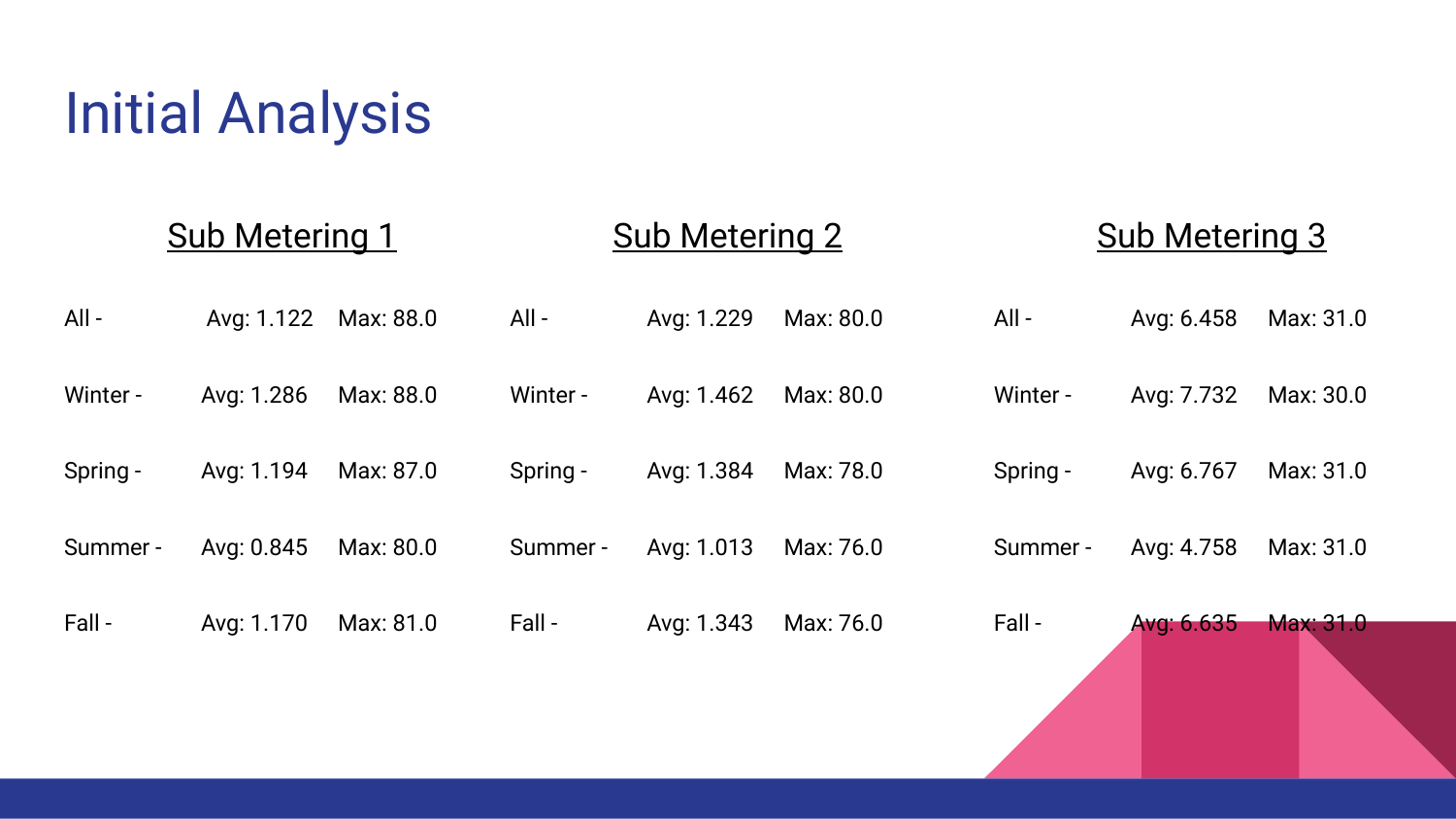

# Initial Analysis
Sub Metering 1
All -		 Avg: 1.122	Max: 88.0
Winter -	Avg: 1.286	Max: 88.0
Spring - 	Avg: 1.194	Max: 87.0
Summer - 	Avg: 0.845	Max: 80.0
Fall - 		Avg: 1.170 	Max: 81.0
Sub Metering 2
All - 		Avg: 1.229	Max: 80.0
Winter -	Avg: 1.462	Max: 80.0
Spring - 	Avg: 1.384	Max: 78.0
Summer - 	Avg: 1.013	Max: 76.0
Fall - 		Avg: 1.343	Max: 76.0
Sub Metering 3
All - 		Avg: 6.458	Max: 31.0
Winter -	Avg: 7.732	Max: 30.0
Spring - 	Avg: 6.767	Max: 31.0
Summer - 	Avg: 4.758	Max: 31.0
Fall - 		Avg: 6.635	Max: 31.0